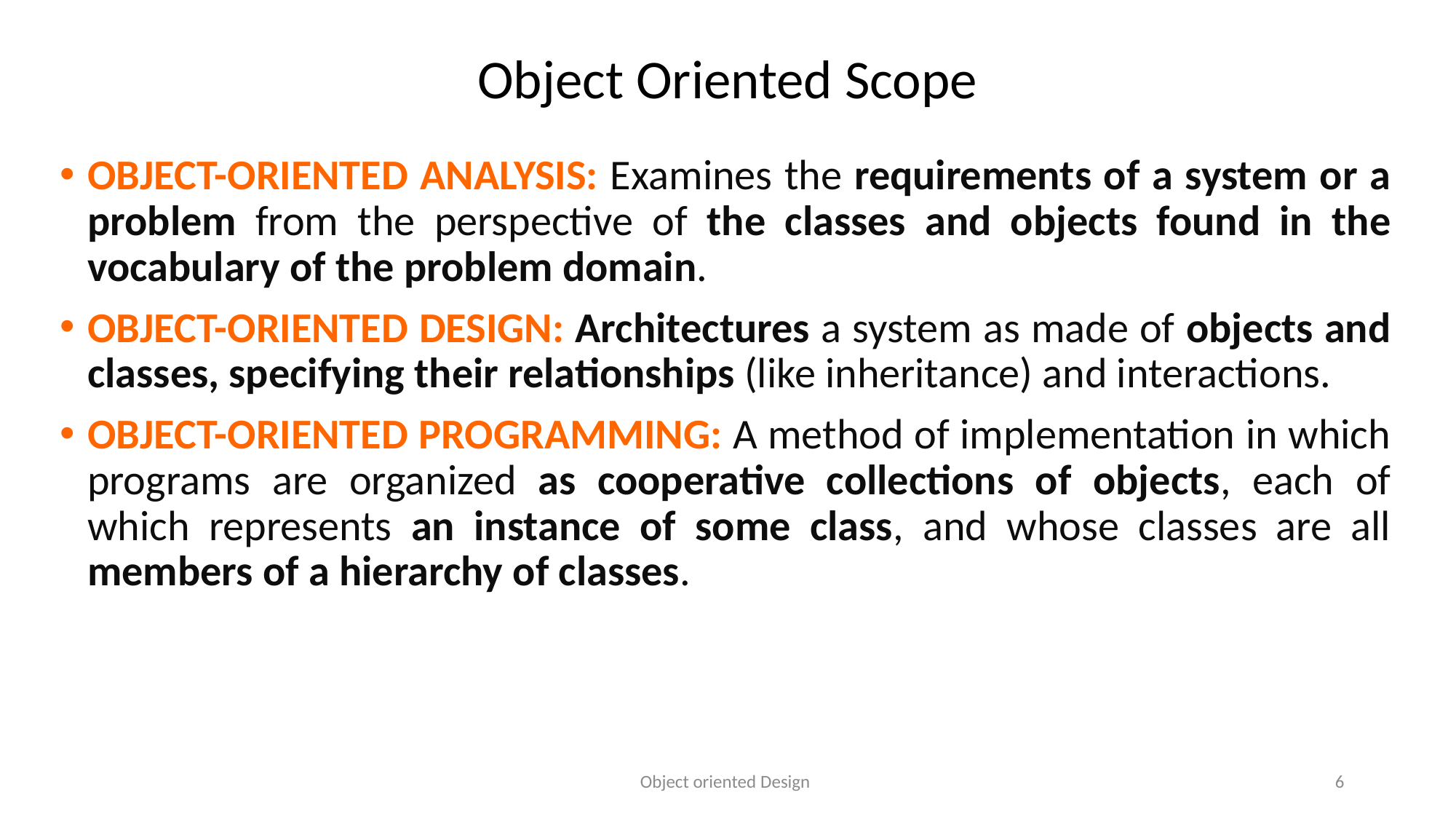

# Object Oriented Scope
OBJECT-ORIENTED ANALYSIS: Examines the requirements of a system or a problem from the perspective of the classes and objects found in the vocabulary of the problem domain.
OBJECT-ORIENTED DESIGN: Architectures a system as made of objects and classes, specifying their relationships (like inheritance) and interactions.
OBJECT-ORIENTED PROGRAMMING: A method of implementation in which programs are organized as cooperative collections of objects, each of which represents an instance of some class, and whose classes are all members of a hierarchy of classes.
Object oriented Design
6